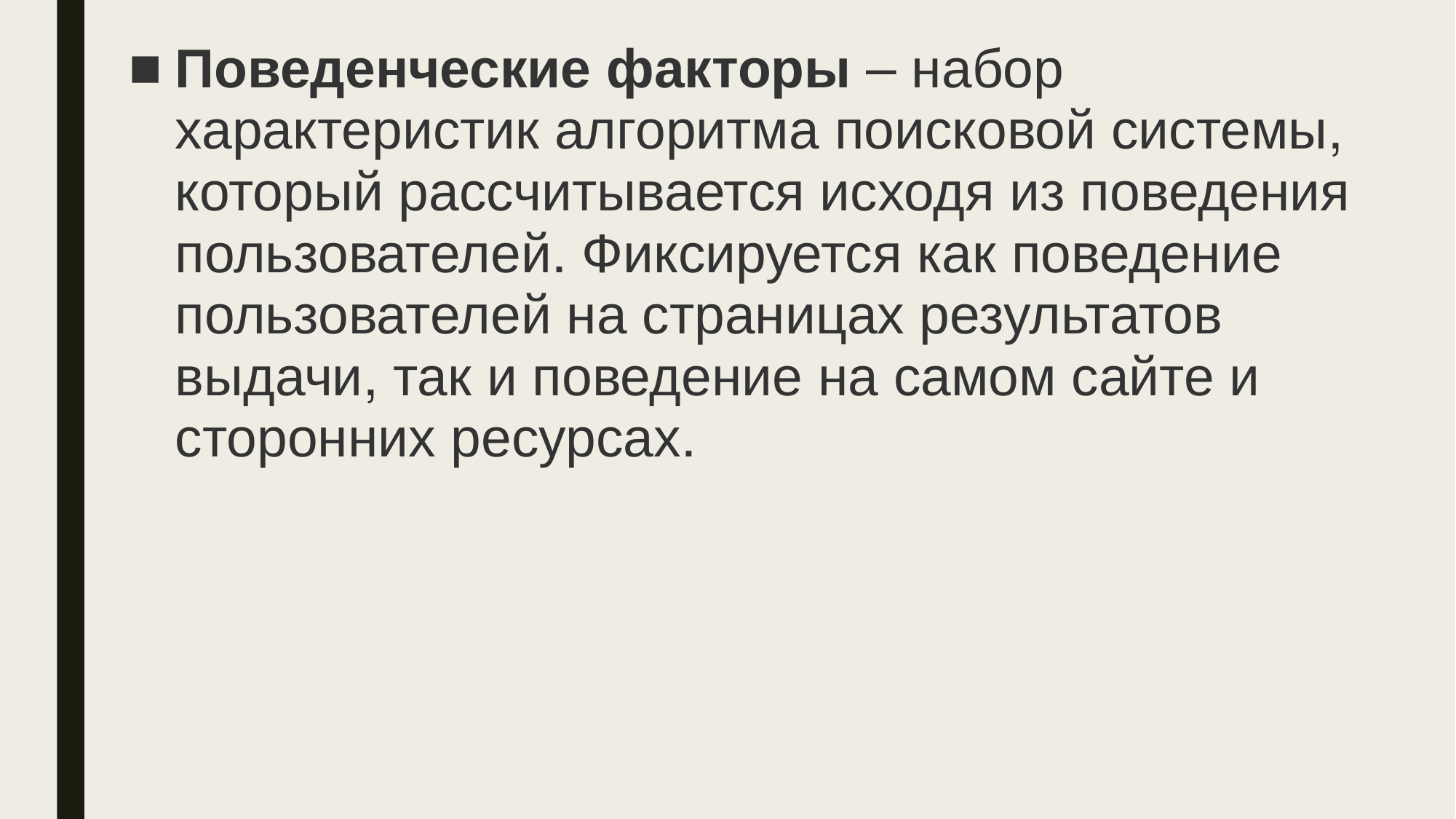

Поведенческие факторы – набор характеристик алгоритма поисковой системы, который рассчитывается исходя из поведения пользователей. Фиксируется как поведение пользователей на страницах результатов выдачи, так и поведение на самом сайте и сторонних ресурсах.